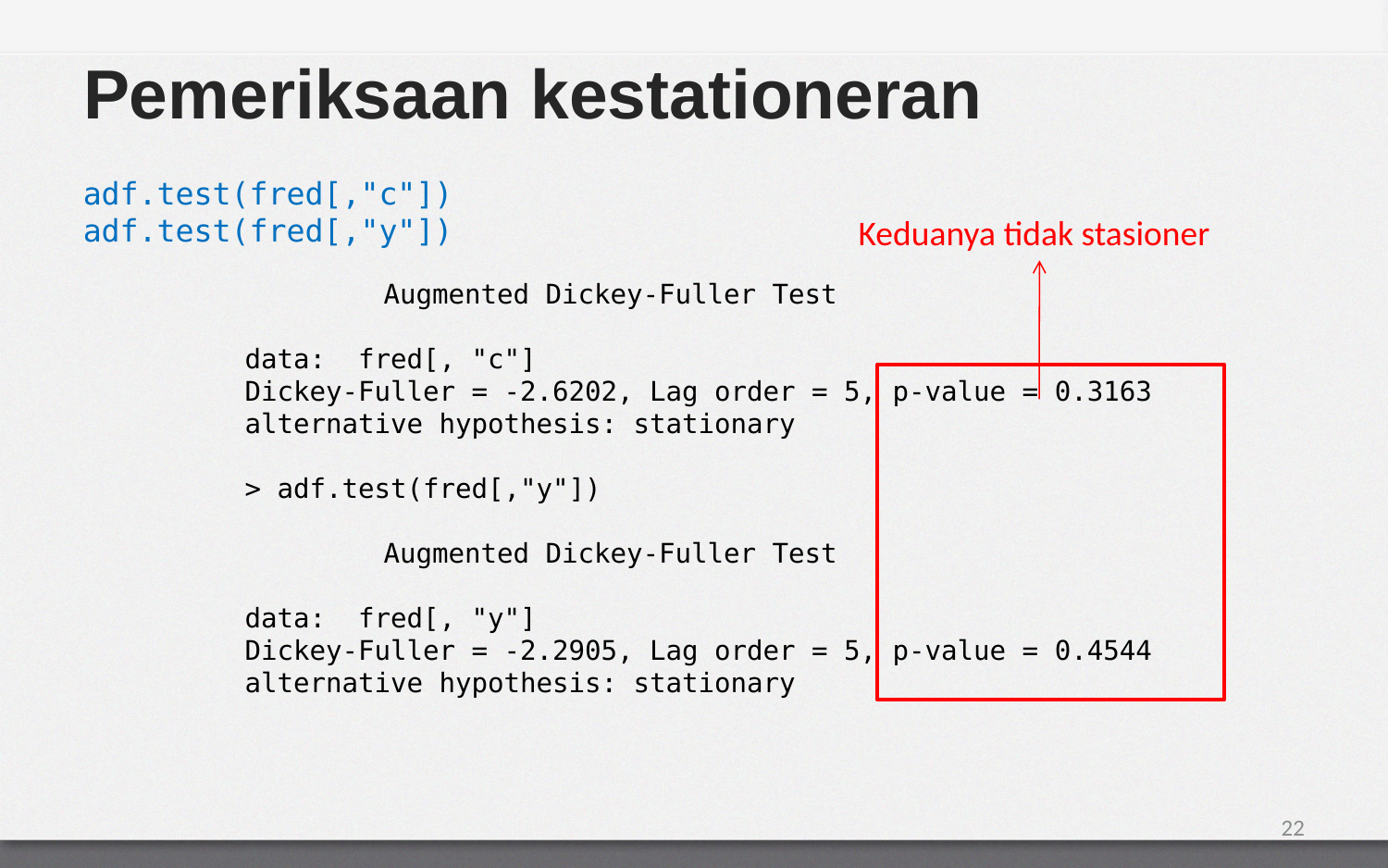

# Pemeriksaan kestationeran
adf.test(fred[,"c"])
adf.test(fred[,"y"])
Keduanya tidak stasioner
	Augmented Dickey-Fuller Test

data:  fred[, "c"]
Dickey-Fuller = -2.6202, Lag order = 5, p-value = 0.3163
alternative hypothesis: stationary

> adf.test(fred[,"y"])

	Augmented Dickey-Fuller Test

data:  fred[, "y"]
Dickey-Fuller = -2.2905, Lag order = 5, p-value = 0.4544
alternative hypothesis: stationary

22